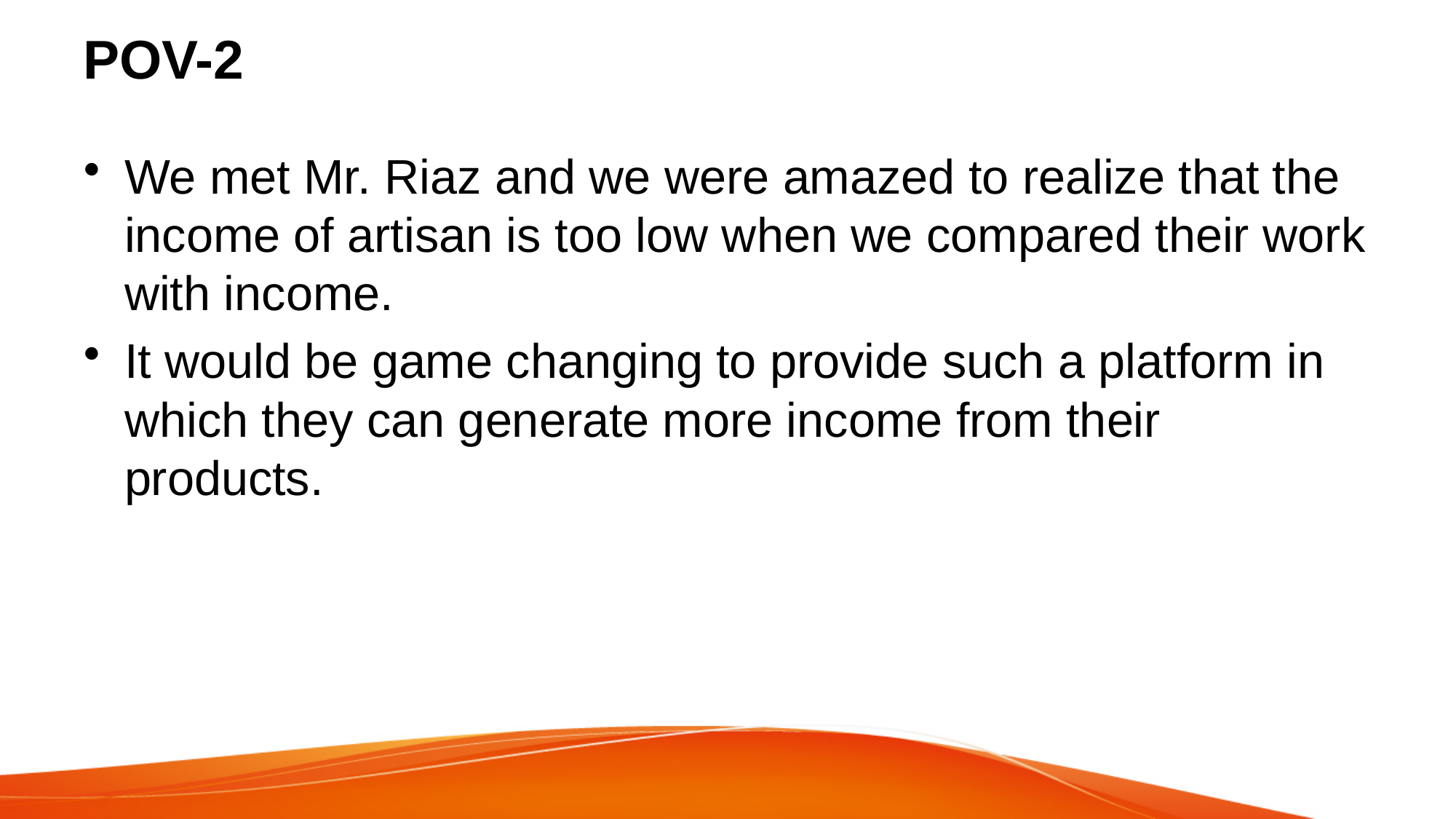

# POV-2
We met Mr. Riaz and we were amazed to realize that the income of artisan is too low when we compared their work with income.
It would be game changing to provide such a platform in which they can generate more income from their products.